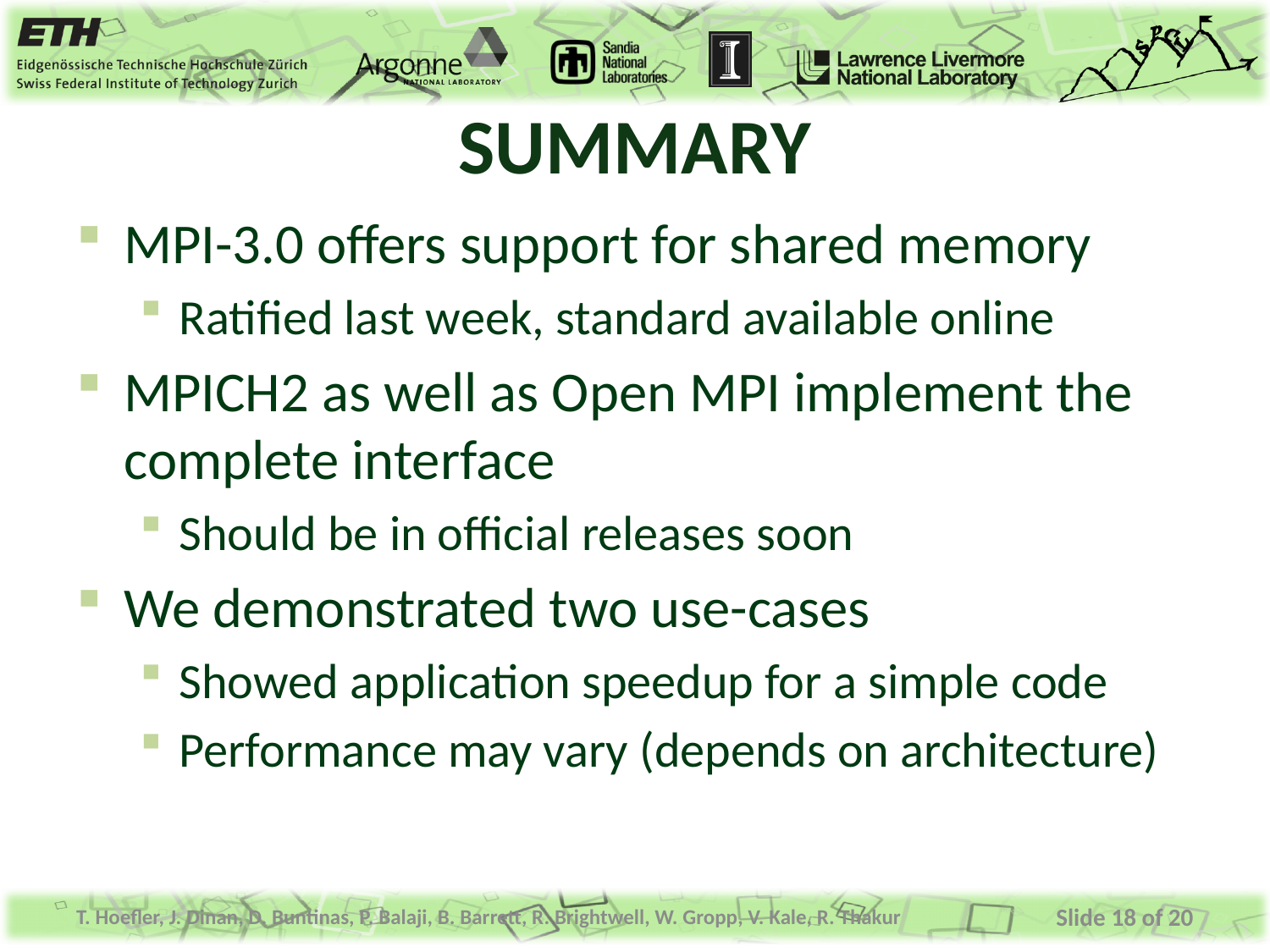

# Summary
MPI-3.0 offers support for shared memory
Ratified last week, standard available online
MPICH2 as well as Open MPI implement the
complete interface
Should be in official releases soon
We demonstrated two use-cases
Showed application speedup for a simple code
Performance may vary (depends on architecture)
T. Hoefler, J. Dinan, D. Buntinas, P. Balaji, B. Barrett, R. Brightwell, W. Gropp, V. Kale, R. Thakur
Slide 18 of 20